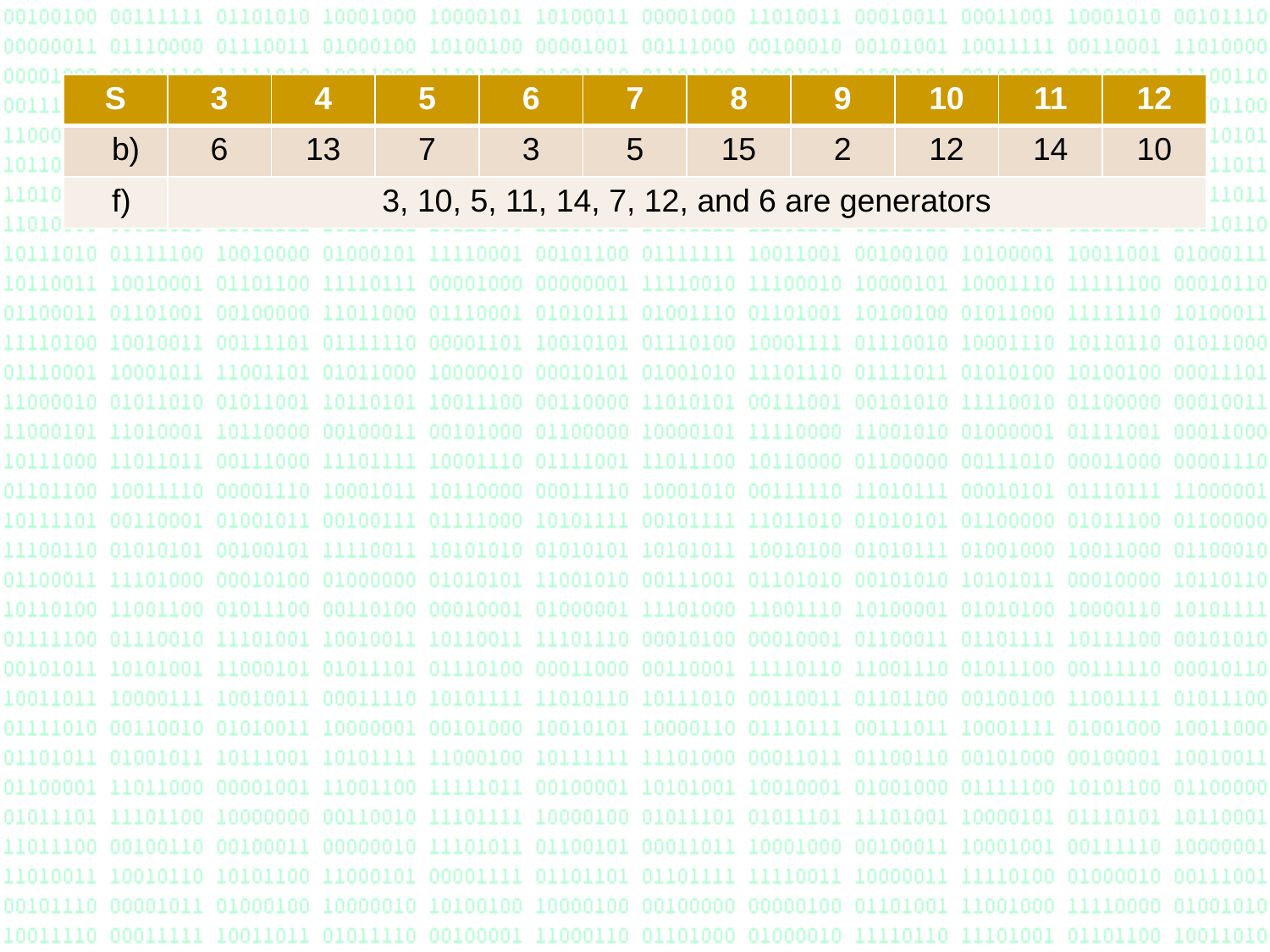

| S | 3 | 4 | 5 | 6 | 7 | 8 | 9 | 10 | 11 | 12 |
| --- | --- | --- | --- | --- | --- | --- | --- | --- | --- | --- |
| b) | 6 | 13 | 7 | 3 | 5 | 15 | 2 | 12 | 14 | 10 |
| f) | 3, 10, 5, 11, 14, 7, 12, and 6 are generators |  |  |  |  |  |  |  |  |  |